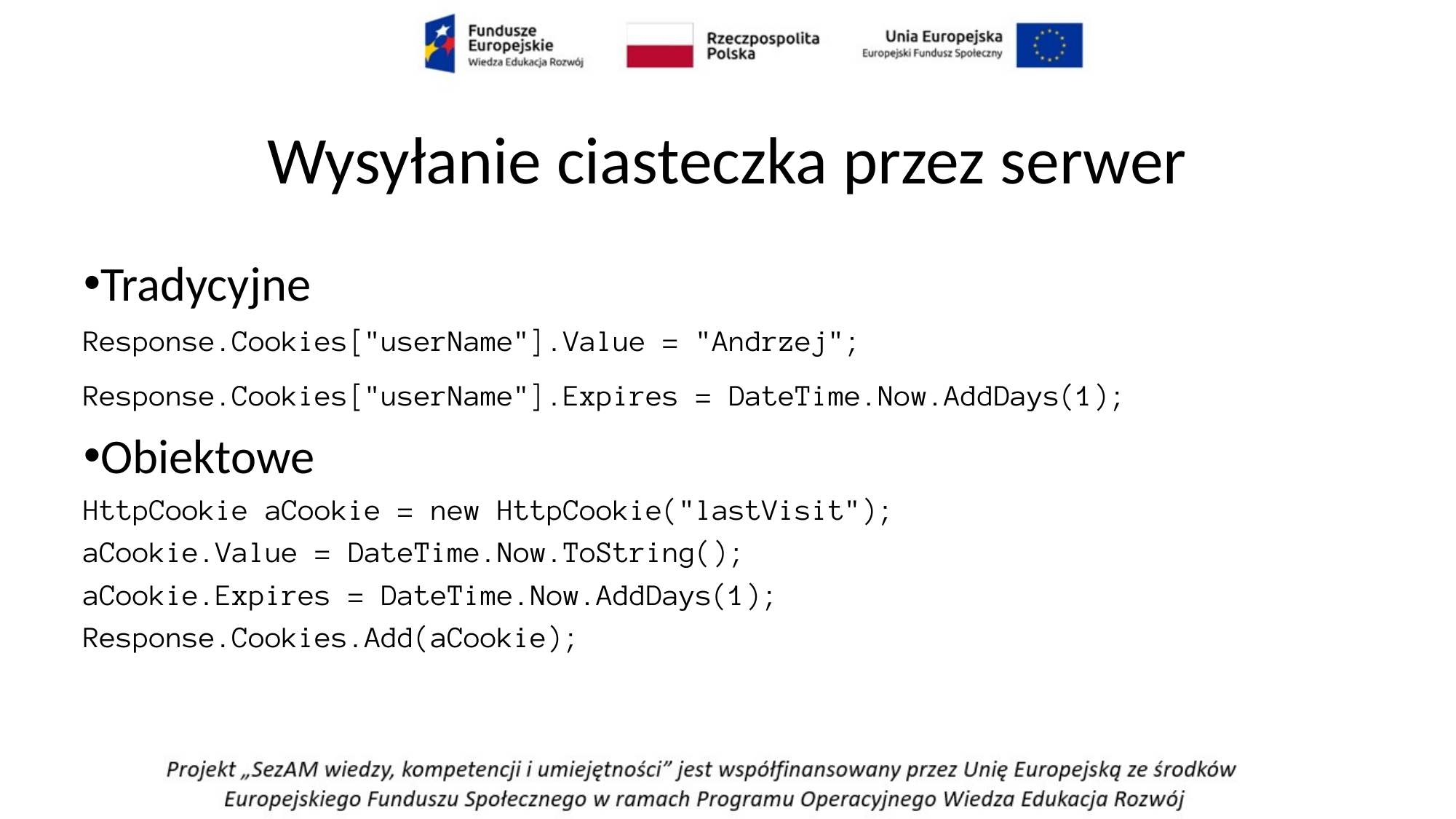

# Wysyłanie ciasteczka przez serwer
Tradycyjne
Response.Cookies["userName"].Value = "Andrzej"; Response.Cookies["userName"].Expires = DateTime.Now.AddDays(1);
Obiektowe
HttpCookie aCookie = new HttpCookie("lastVisit");
aCookie.Value = DateTime.Now.ToString();
aCookie.Expires = DateTime.Now.AddDays(1);
Response.Cookies.Add(aCookie);